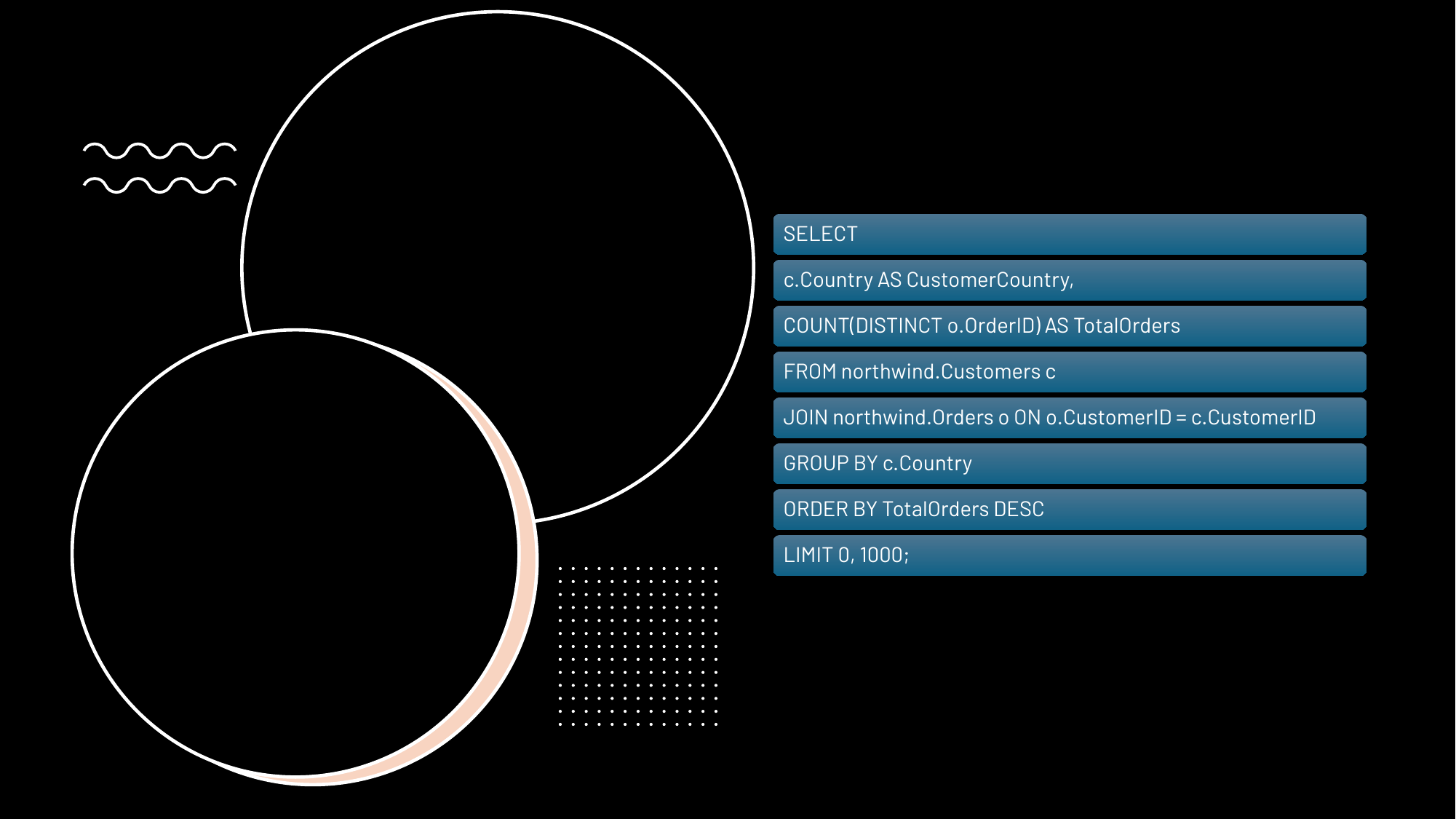

SELECT
c.Country AS CustomerCountry,
COUNT(DISTINCT o.OrderID) AS TotalOrders
FROM northwind.Customers c
JOIN northwind.Orders o ON o.CustomerID = c.CustomerID
GROUP BY c.Country
ORDER BY TotalOrders DESC
LIMIT 0, 1000;